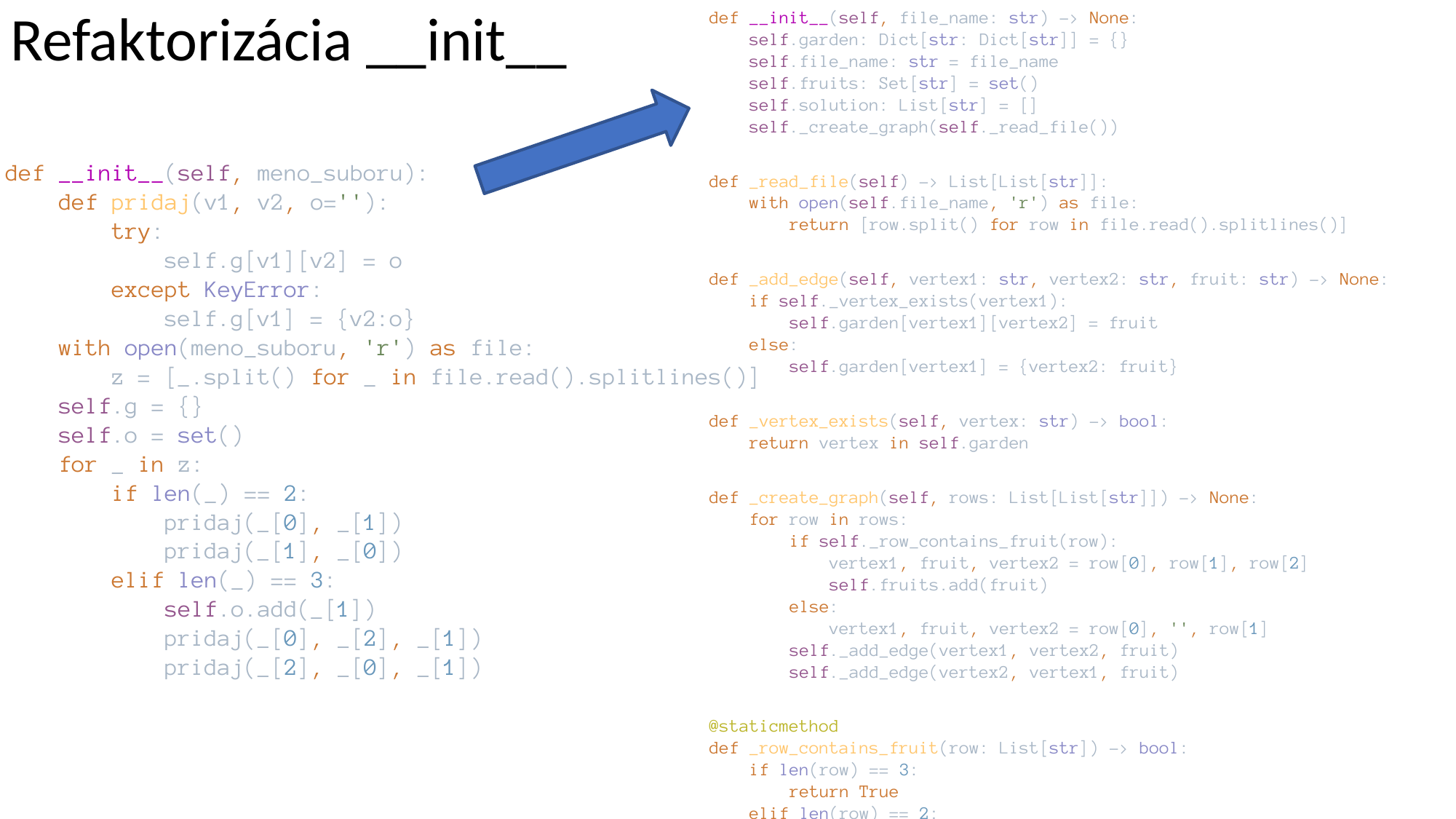

def __init__(self, file_name: str) -> None:
    self.garden: Dict[str: Dict[str]] = {}
    self.file_name: str = file_name
    self.fruits: Set[str] = set()
    self.solution: List[str] = []
    self._create_graph(self._read_file())
def _read_file(self) -> List[List[str]]:
    with open(self.file_name, 'r') as file:
        return [row.split() for row in file.read().splitlines()]
def _add_edge(self, vertex1: str, vertex2: str, fruit: str) -> None:
    if self._vertex_exists(vertex1):
        self.garden[vertex1][vertex2] = fruit
    else:
        self.garden[vertex1] = {vertex2: fruit}
def _vertex_exists(self, vertex: str) -> bool:
    return vertex in self.garden
def _create_graph(self, rows: List[List[str]]) -> None:
    for row in rows:
        if self._row_contains_fruit(row):
            vertex1, fruit, vertex2 = row[0], row[1], row[2]
            self.fruits.add(fruit)
        else:
            vertex1, fruit, vertex2 = row[0], '', row[1]
        self._add_edge(vertex1, vertex2, fruit)
        self._add_edge(vertex2, vertex1, fruit)
@staticmethod
def _row_contains_fruit(row: List[str]) -> bool:
    if len(row) == 3:
        return True
    elif len(row) == 2:
        return False
    raise RuntimeError("Row has incorrect number of items")
Refaktorizácia __init__

def __init__(self, meno_suboru):
    def pridaj(v1, v2, o=''):
        try:
            self.g[v1][v2] = o
        except KeyError:
            self.g[v1] = {v2:o}
    with open(meno_suboru, 'r') as file:
        z = [_.split() for _ in file.read().splitlines()]
    self.g = {}
    self.o = set()
    for _ in z:
        if len(_) == 2:
            pridaj(_[0], _[1])
            pridaj(_[1], _[0])
        elif len(_) == 3:
            self.o.add(_[1])
            pridaj(_[0], _[2], _[1])
            pridaj(_[2], _[0], _[1])